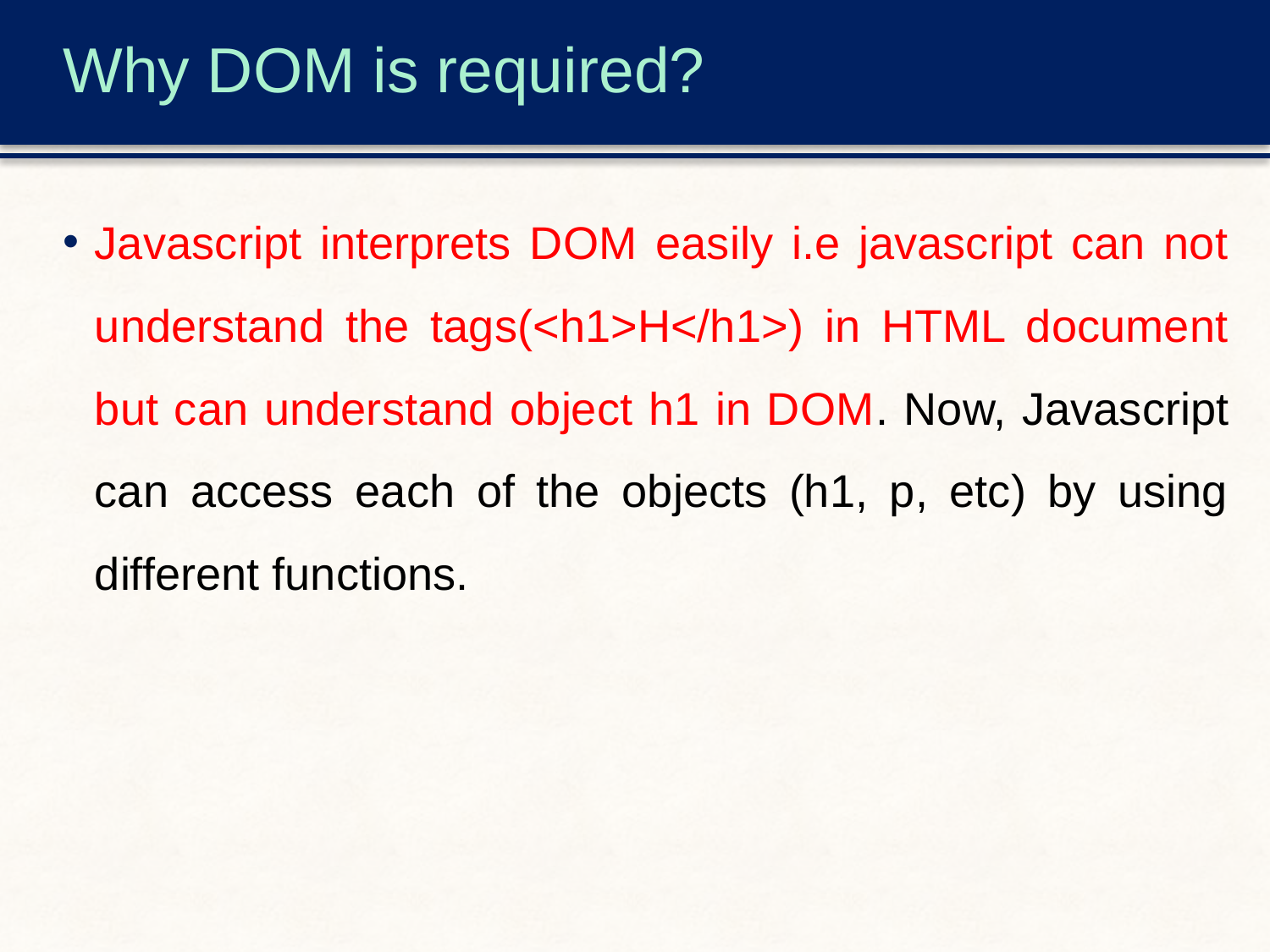

# Why DOM is required?
Javascript interprets DOM easily i.e javascript can not understand the tags(<h1>H</h1>) in HTML document but can understand object h1 in DOM. Now, Javascript can access each of the objects (h1, p, etc) by using different functions.